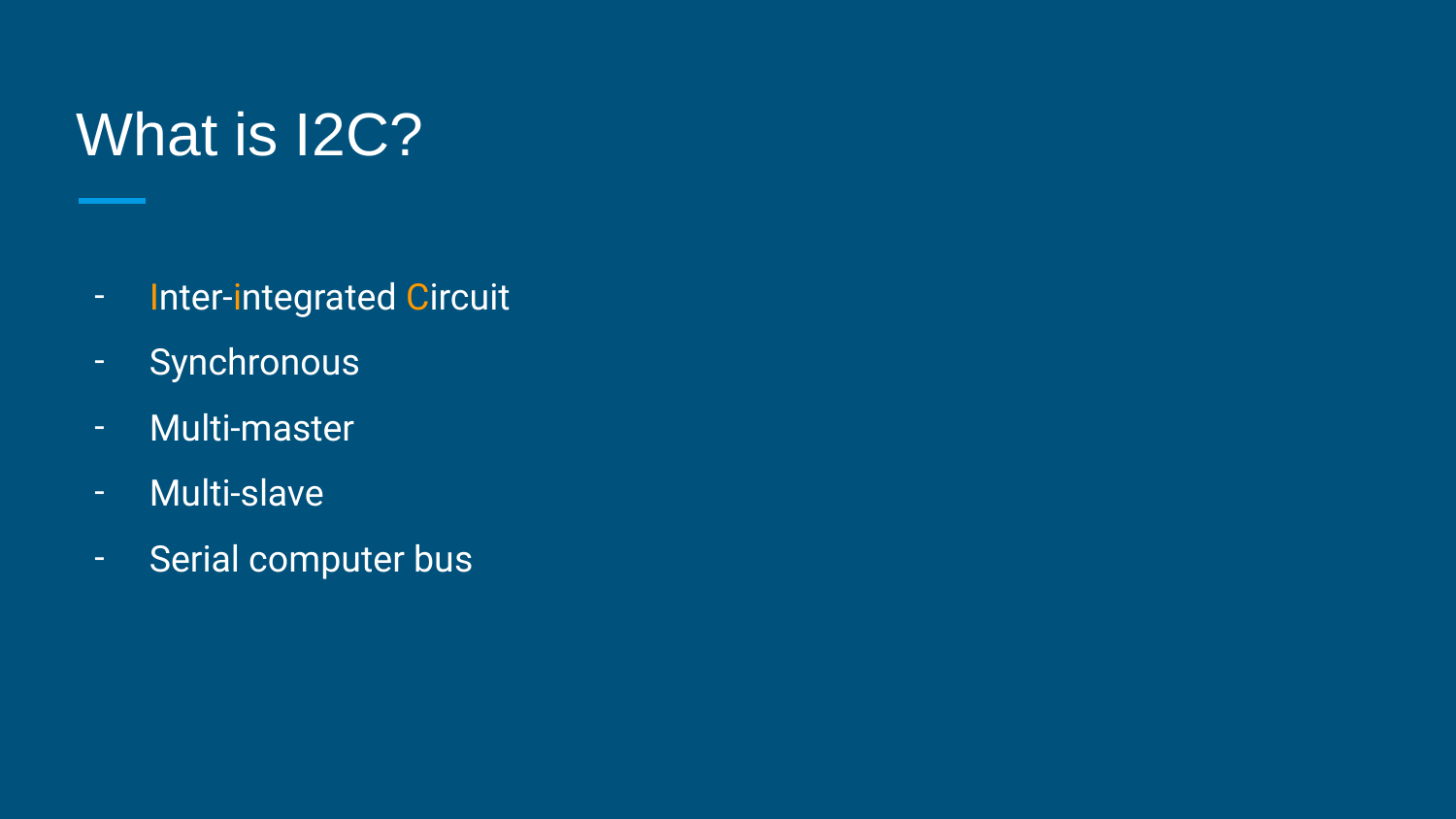

# What is I2C?
Inter-integrated Circuit
Synchronous
Multi-master
Multi-slave
Serial computer bus